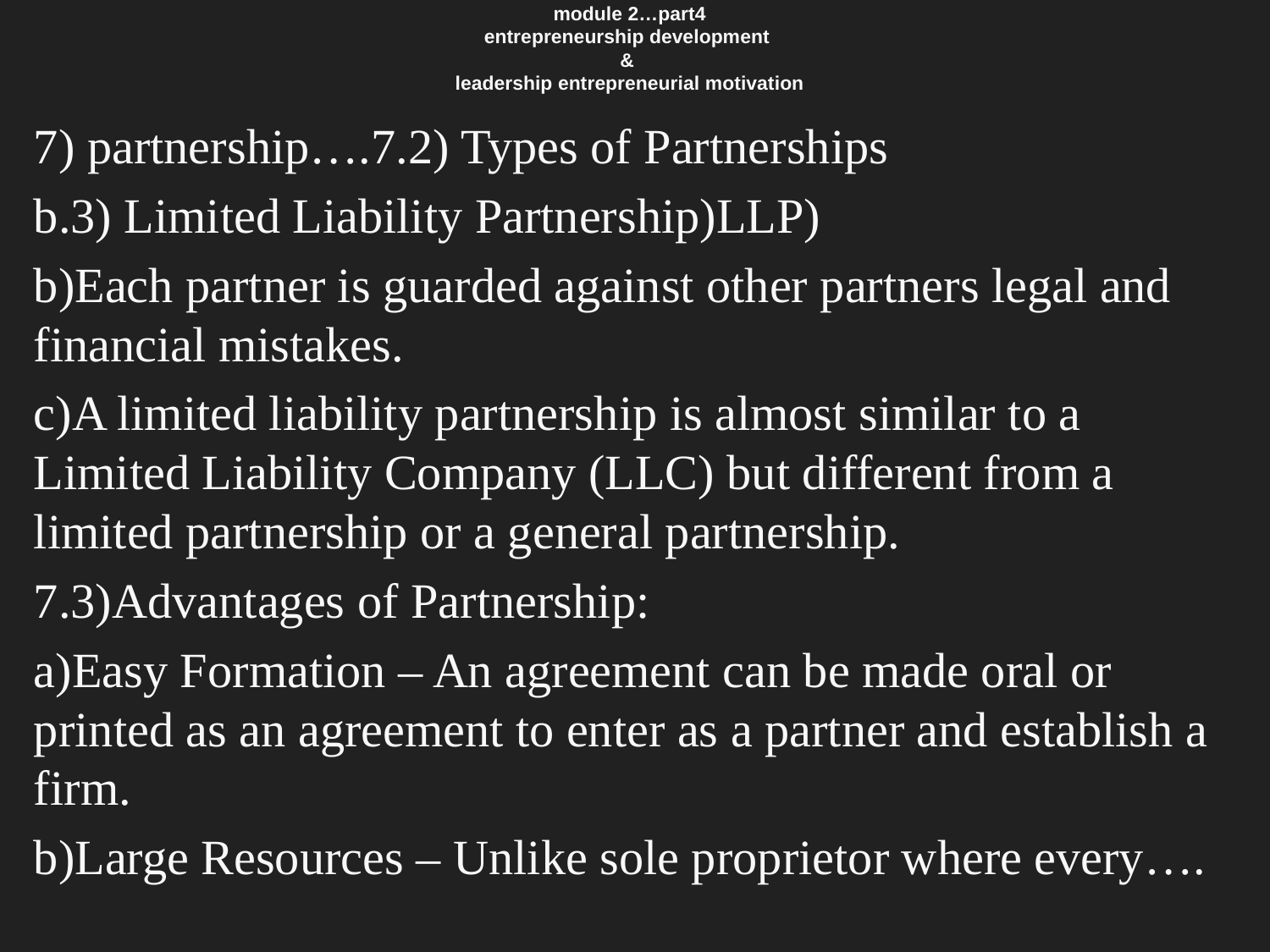

# module 2…part4 entrepreneurship development & leadership entrepreneurial motivation
7) partnership….7.2) Types of Partnerships
b.3) Limited Liability Partnership)LLP)
b)Each partner is guarded against other partners legal and financial mistakes.
c)A limited liability partnership is almost similar to a Limited Liability Company (LLC) but different from a limited partnership or a general partnership.
7.3)Advantages of Partnership:
a)Easy Formation – An agreement can be made oral or printed as an agreement to enter as a partner and establish a firm.
b)Large Resources – Unlike sole proprietor where every….